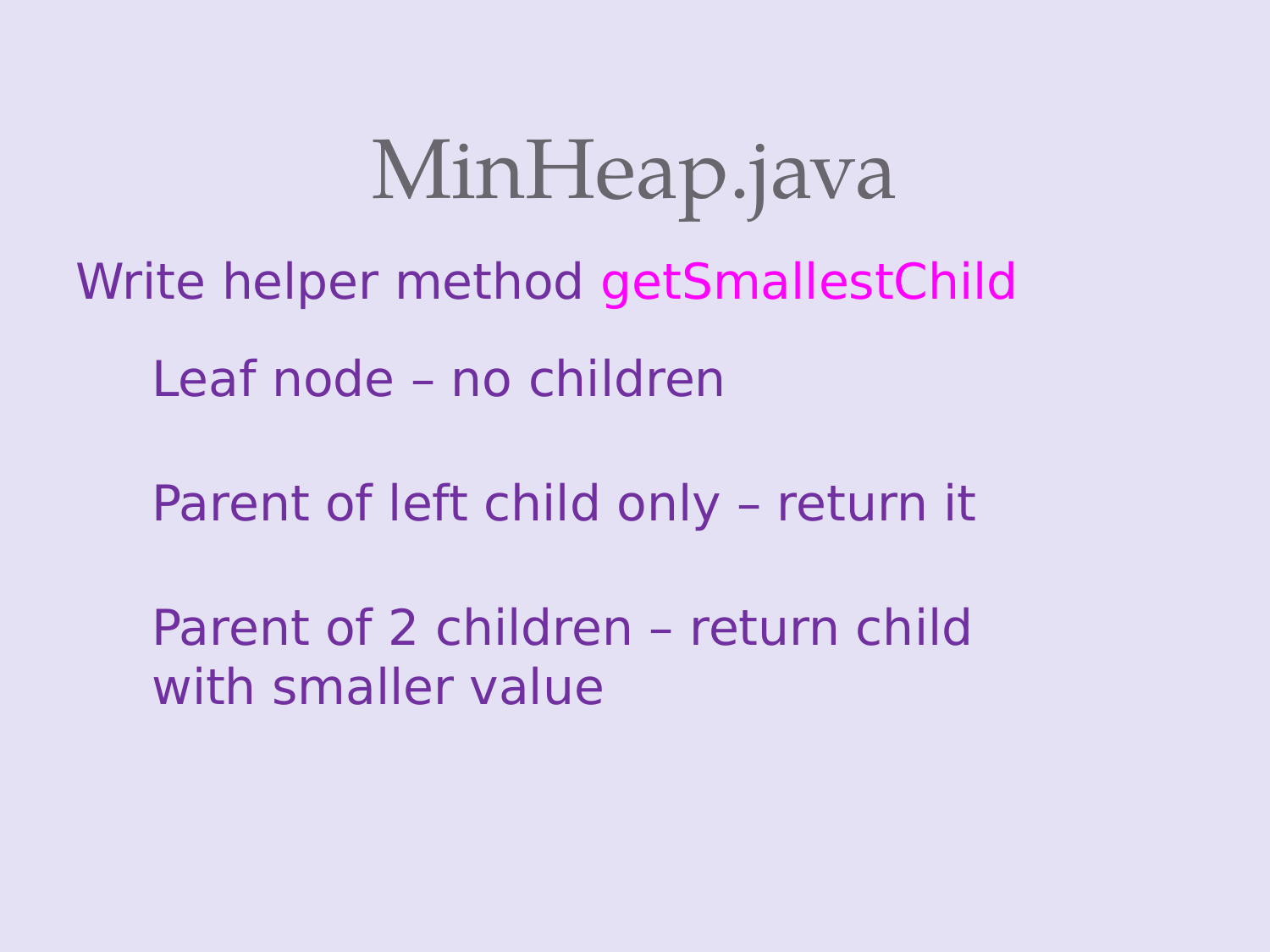

# MinHeap.java
Write helper method getSmallestChild
Leaf node – no children
Parent of left child only – return it
Parent of 2 children – return child with smaller value